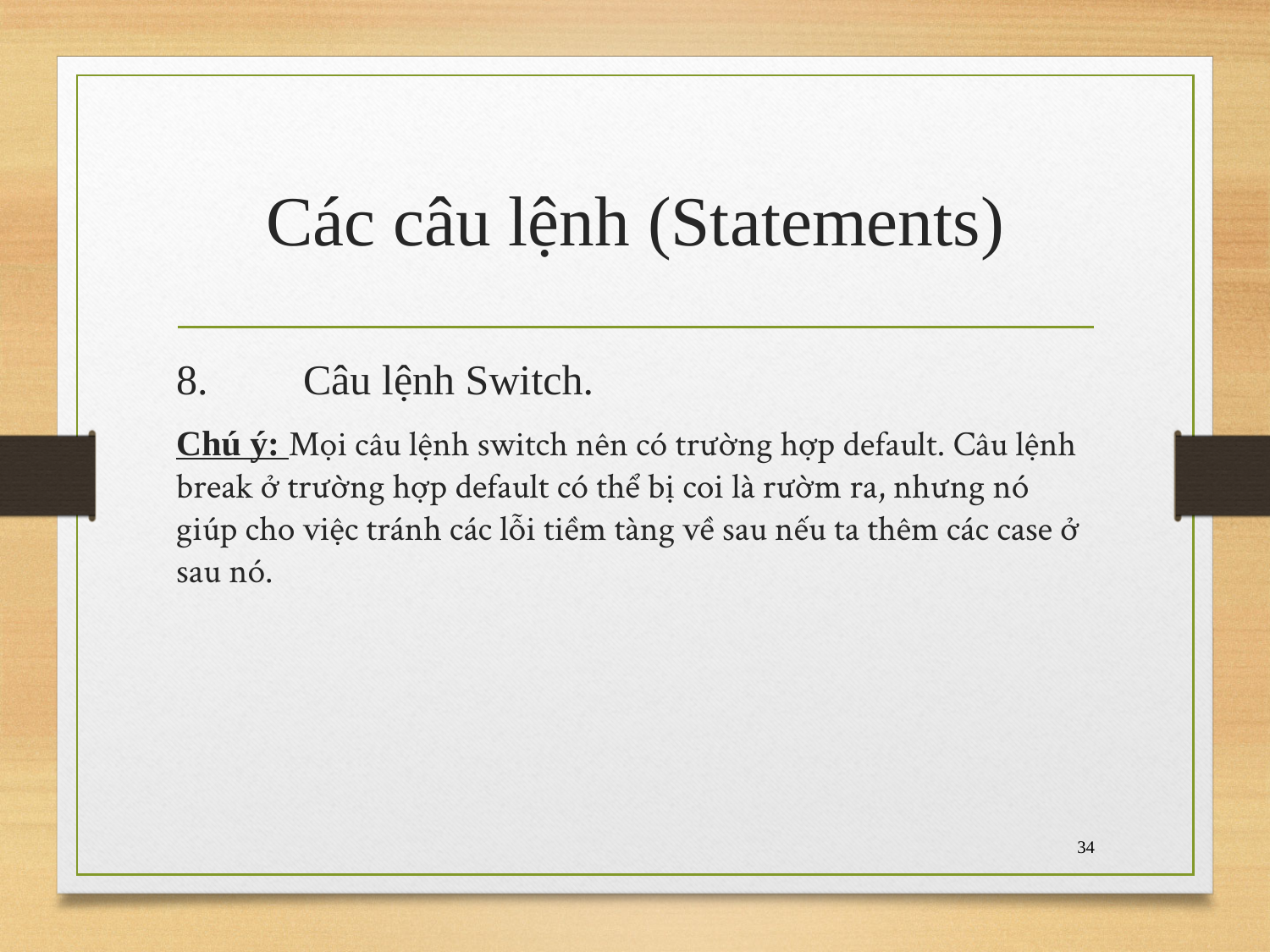

# Các câu lệnh (Statements)
8.	Câu lệnh Switch.
Chú ý: Mọi câu lệnh switch nên có trường hợp default. Câu lệnh break ở trường hợp default có thể bị coi là rườm ra, nhưng nó giúp cho việc tránh các lỗi tiềm tàng về sau nếu ta thêm các case ở sau nó.
34